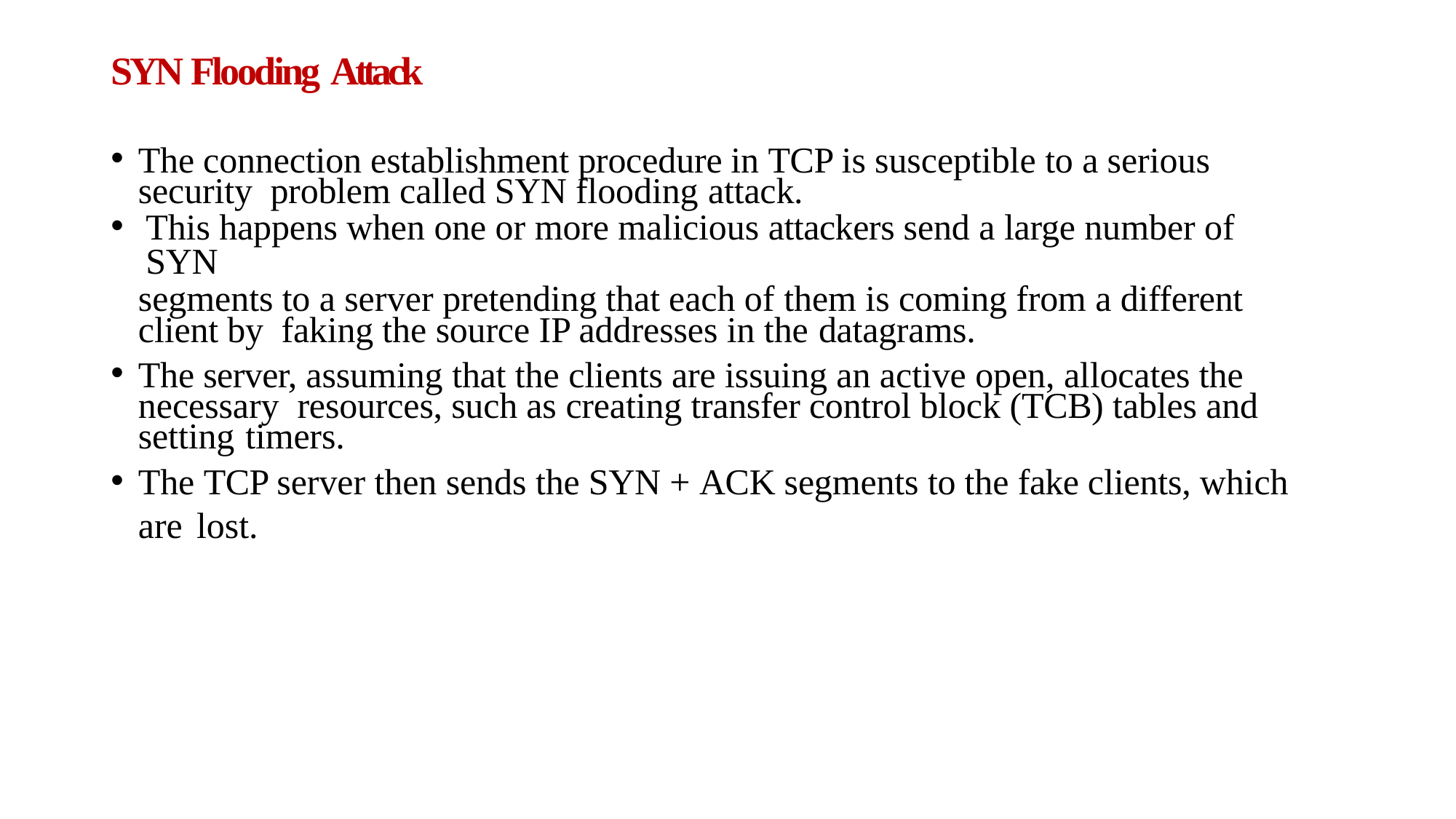

# SYN Flooding Attack
The connection establishment procedure in TCP is susceptible to a serious security  problem called SYN flooding attack.
This happens when one or more malicious attackers send a large number of SYN
segments to a server pretending that each of them is coming from a different client by  faking the source IP addresses in the datagrams.
The server, assuming that the clients are issuing an active open, allocates the necessary  resources, such as creating transfer control block (TCB) tables and setting timers.
The TCP server then sends the SYN + ACK segments to the fake clients, which are lost.